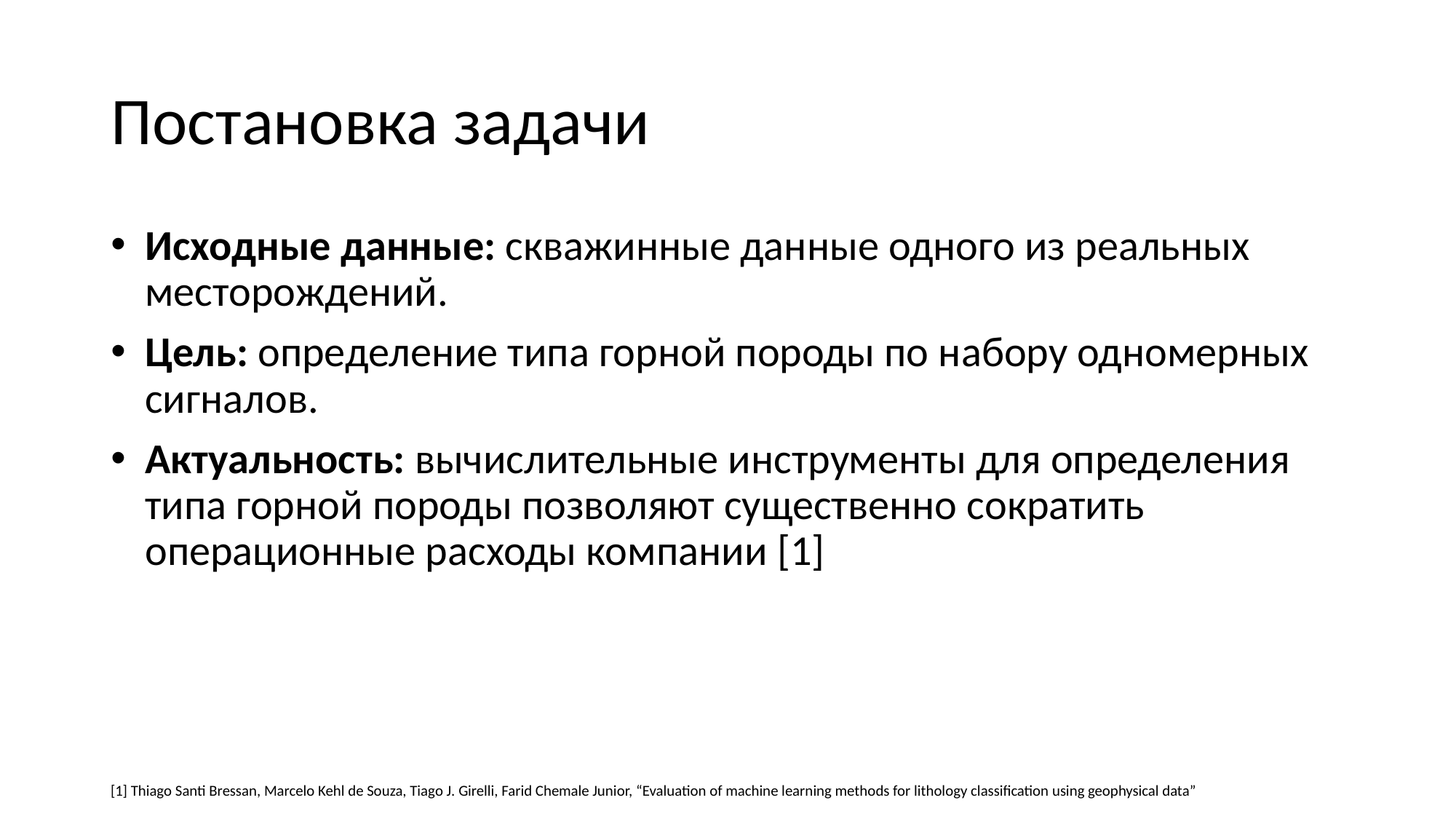

# Постановка задачи
Исходные данные: скважинные данные одного из реальных месторождений.
Цель: определение типа горной породы по набору одномерных сигналов.
Актуальность: вычислительные инструменты для определения типа горной породы позволяют существенно сократить операционные расходы компании [1]

[1] Thiago Santi Bressan, Marcelo Kehl de Souza, Tiago J. Girelli, Farid Chemale Junior, “Evaluation of machine learning methods for lithology classification using geophysical data”